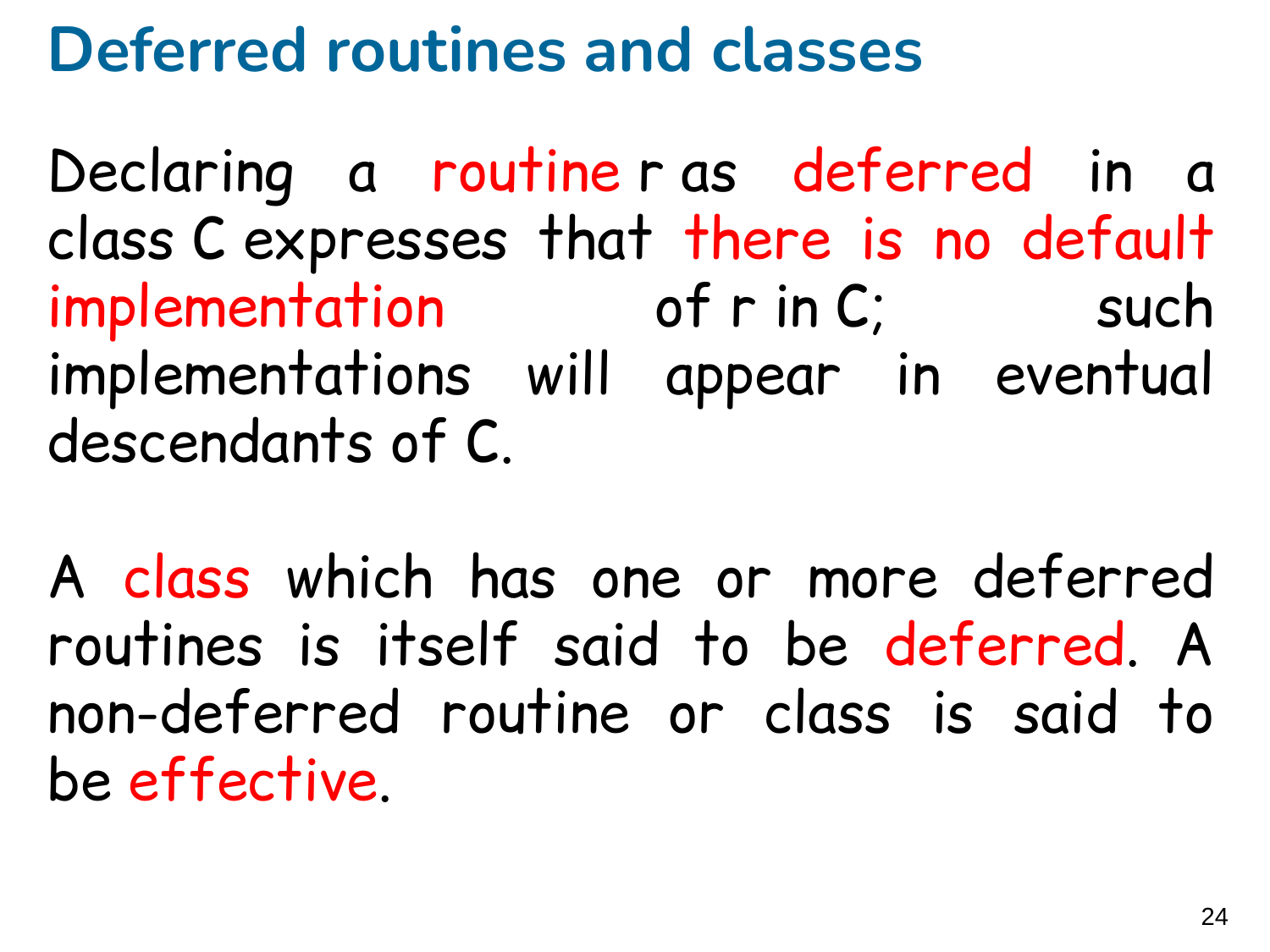

# Deferred routines and classes
Declaring a routine r as deferred in a class C expresses that there is no default implementation of r in C; such implementations will appear in eventual descendants of C.

A class which has one or more deferred routines is itself said to be deferred. A non-deferred routine or class is said to be effective.

24